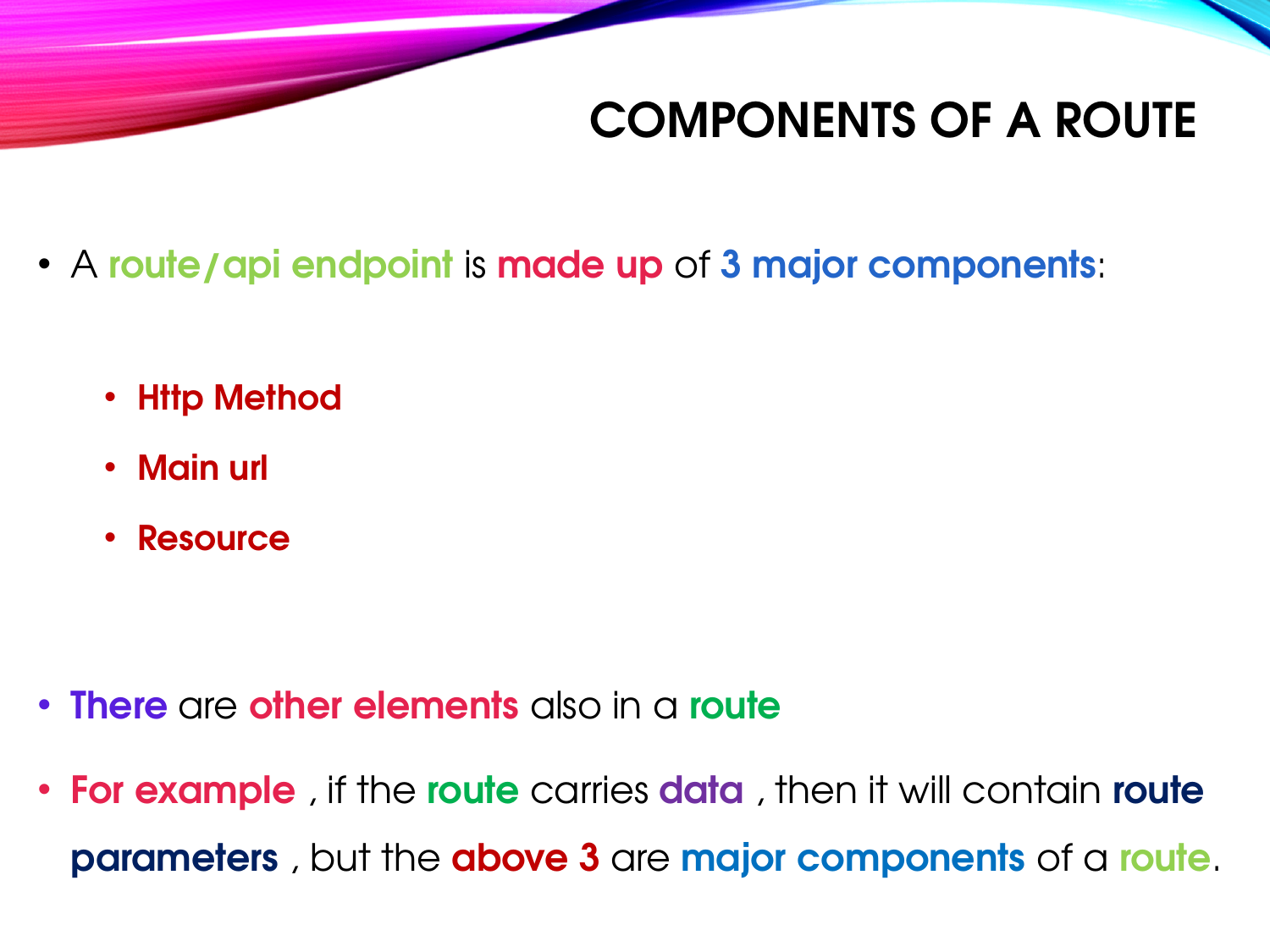

# Components of a route
A route/api endpoint is made up of 3 major components:

Http Method
Main url
Resource

There are other elements also in a route
For example , if the route carries data , then it will contain route parameters , but the above 3 are major components of a route.